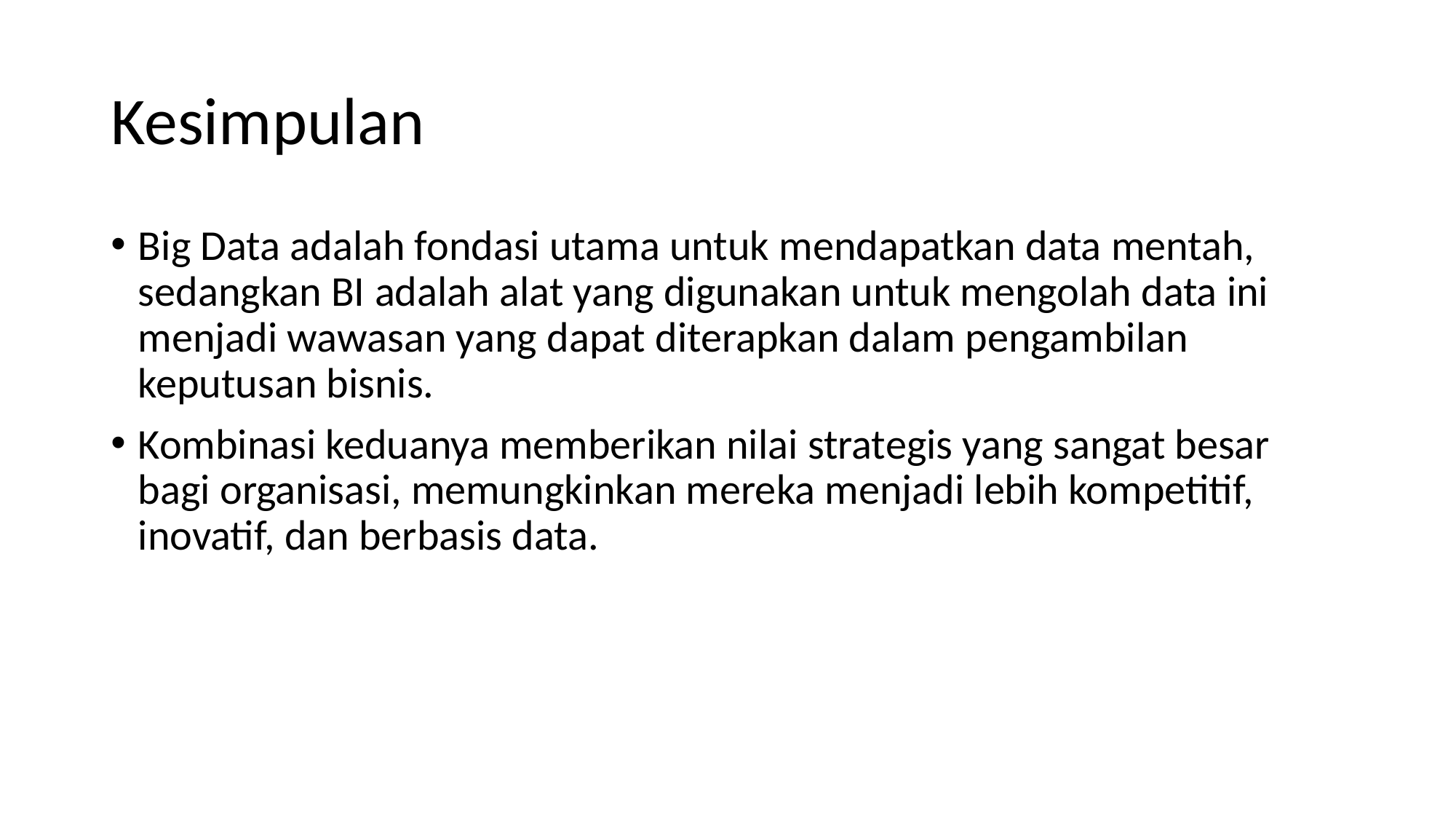

# Kesimpulan
Big Data adalah fondasi utama untuk mendapatkan data mentah, sedangkan BI adalah alat yang digunakan untuk mengolah data ini menjadi wawasan yang dapat diterapkan dalam pengambilan keputusan bisnis.
Kombinasi keduanya memberikan nilai strategis yang sangat besar bagi organisasi, memungkinkan mereka menjadi lebih kompetitif, inovatif, dan berbasis data.